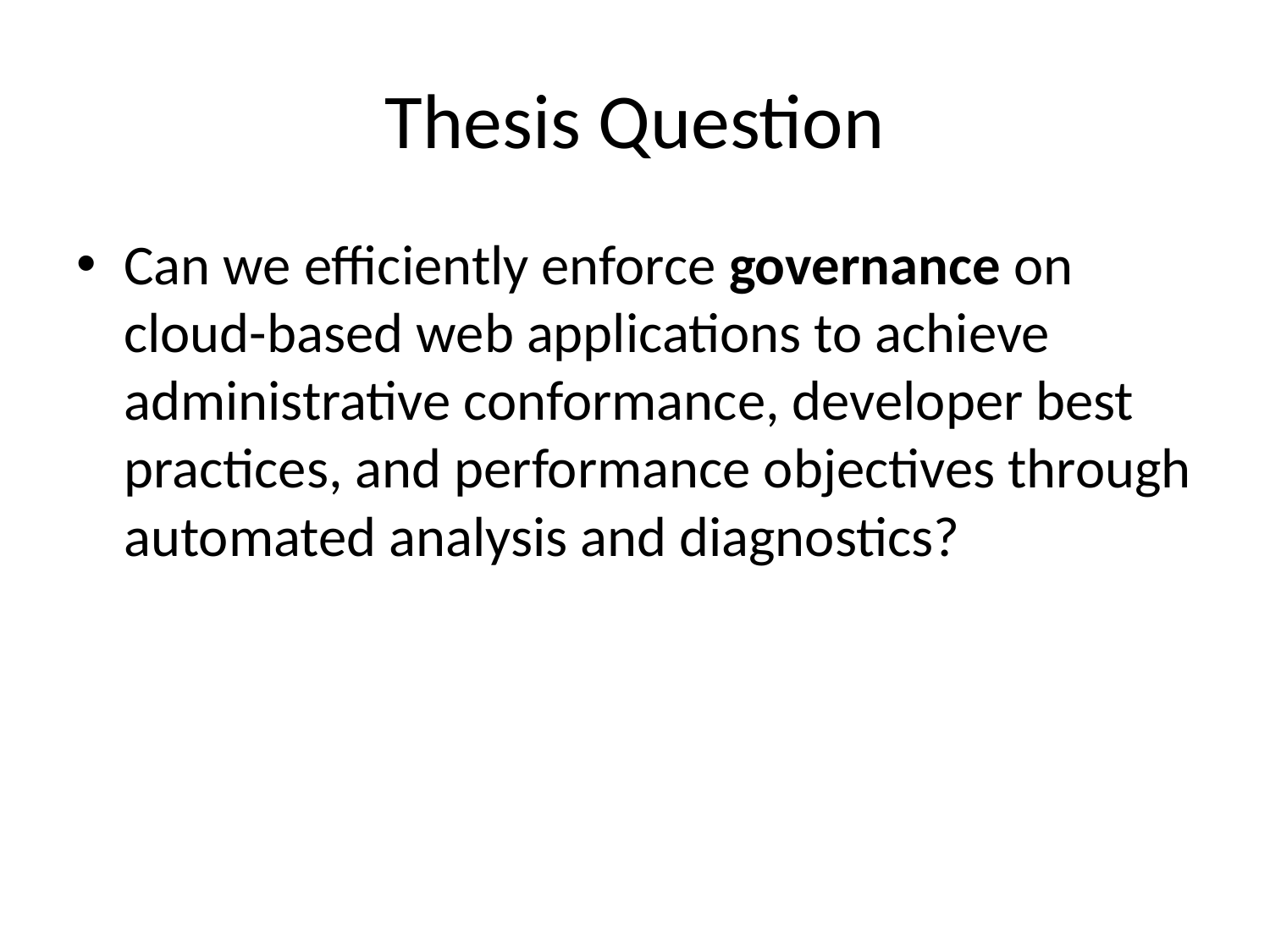

# Thesis Question
Can we efficiently enforce governance on cloud-based web applications to achieve administrative conformance, developer best practices, and performance objectives through automated analysis and diagnostics?